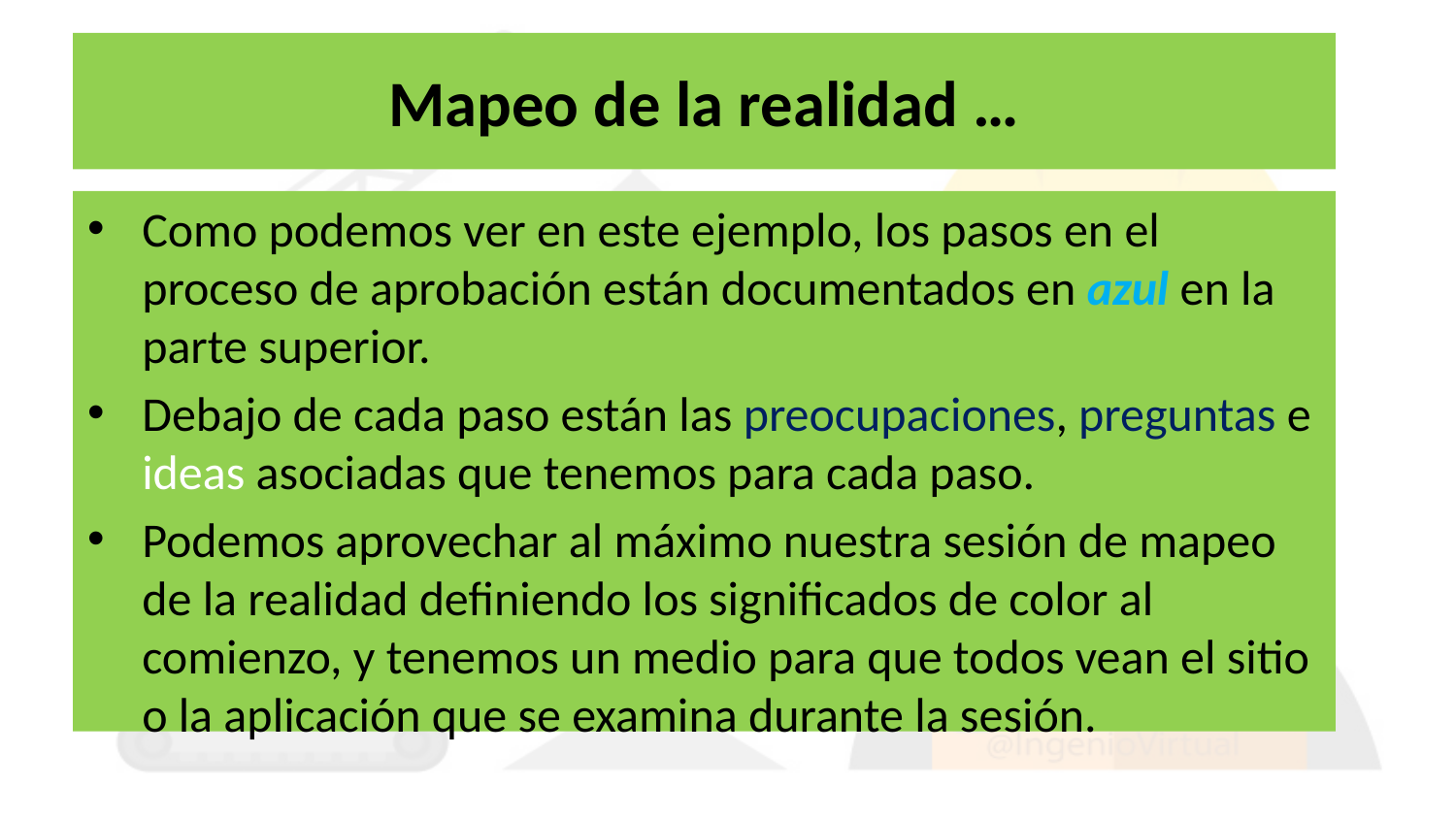

# Mapeo de la realidad …
Como podemos ver en este ejemplo, los pasos en el proceso de aprobación están documentados en azul en la parte superior.
Debajo de cada paso están las preocupaciones, preguntas e ideas asociadas que tenemos para cada paso.
Podemos aprovechar al máximo nuestra sesión de mapeo de la realidad definiendo los significados de color al comienzo, y tenemos un medio para que todos vean el sitio o la aplicación que se examina durante la sesión.